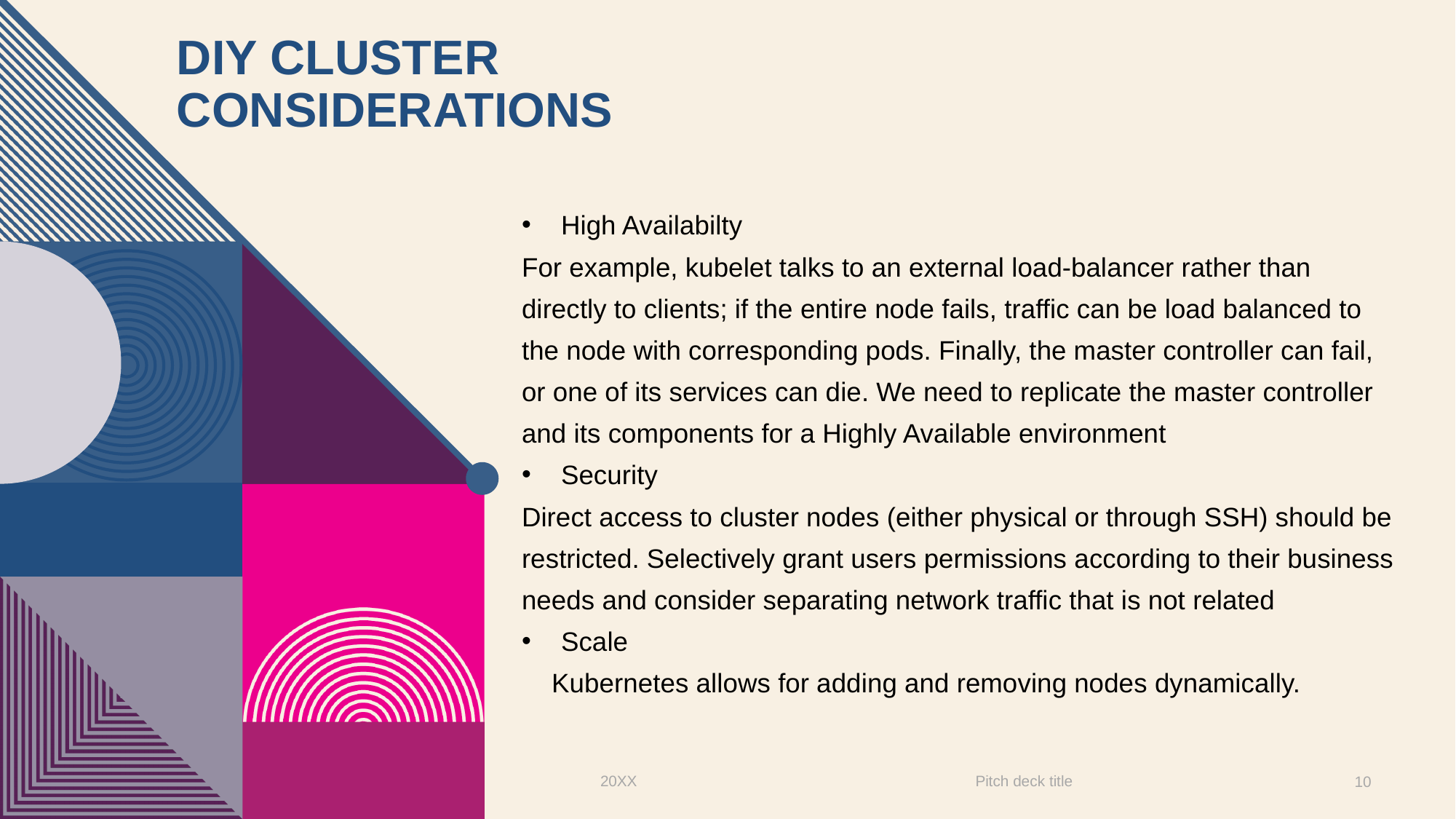

# DIY CLUSTER CONSIDERATIONS

High Availabilty
For example, kubelet talks to an external load-balancer rather than directly to clients; if the entire node fails, traffic can be load balanced to the node with corresponding pods. Finally, the master controller can fail, or one of its services can die. We need to replicate the master controller and its components for a Highly Available environment
Security
Direct access to cluster nodes (either physical or through SSH) should be restricted. Selectively grant users permissions according to their business needs and consider separating network traffic that is not related
Scale
    Kubernetes allows for adding and removing nodes dynamically.

Pitch deck title
20XX
10